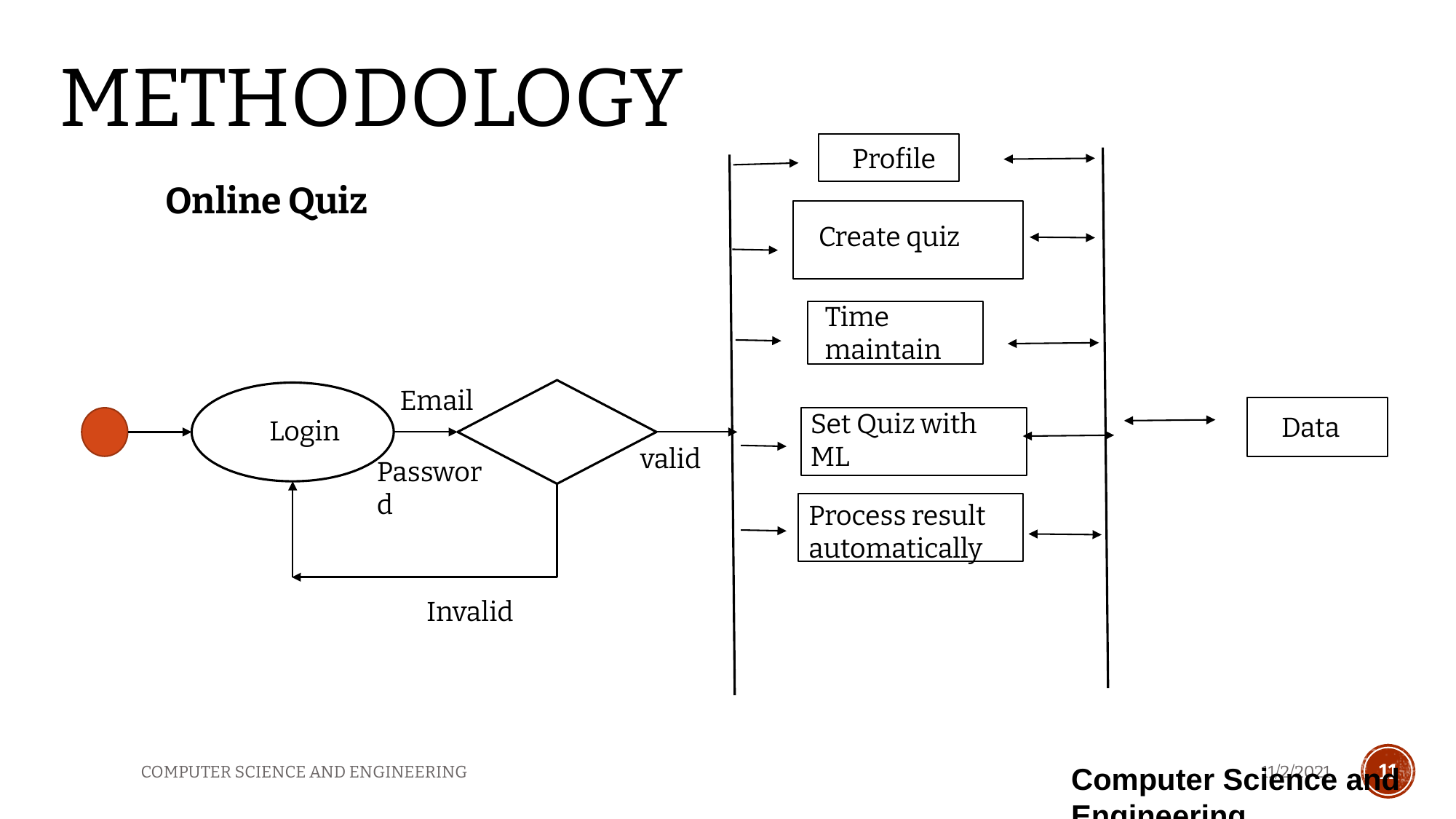

# Methodology

Profile

Online Quiz

Create quiz
Time maintain

Email

Set Quiz with ML
Data

Login
valid
Password
Process result automatically

Invalid
COMPUTER SCIENCE AND ENGINEERING
11/2/2021
11
Computer Science and Engineering